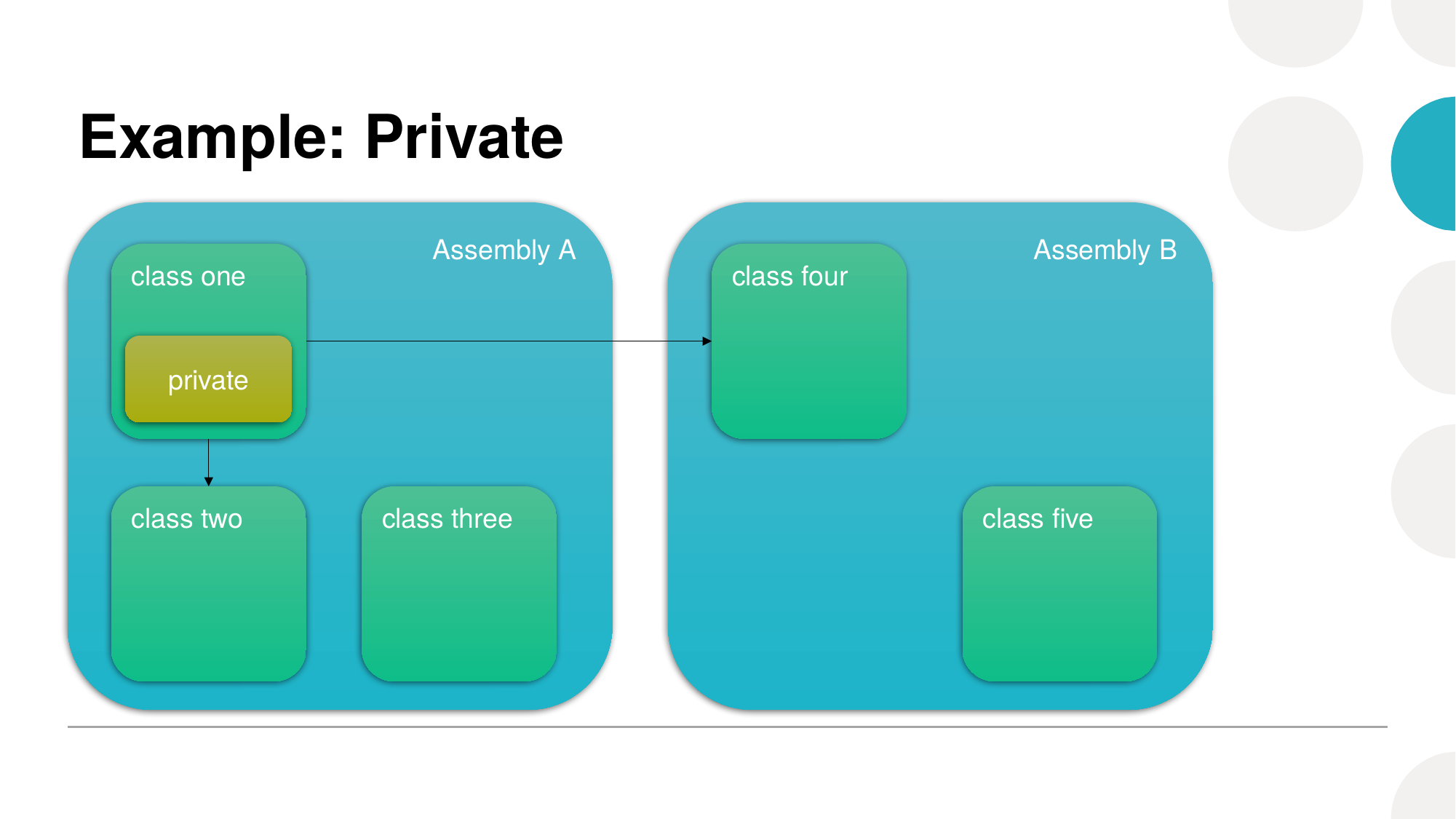

# Example: Private
Assembly A
Assembly B
class one
class four
private
class two
class three
class five